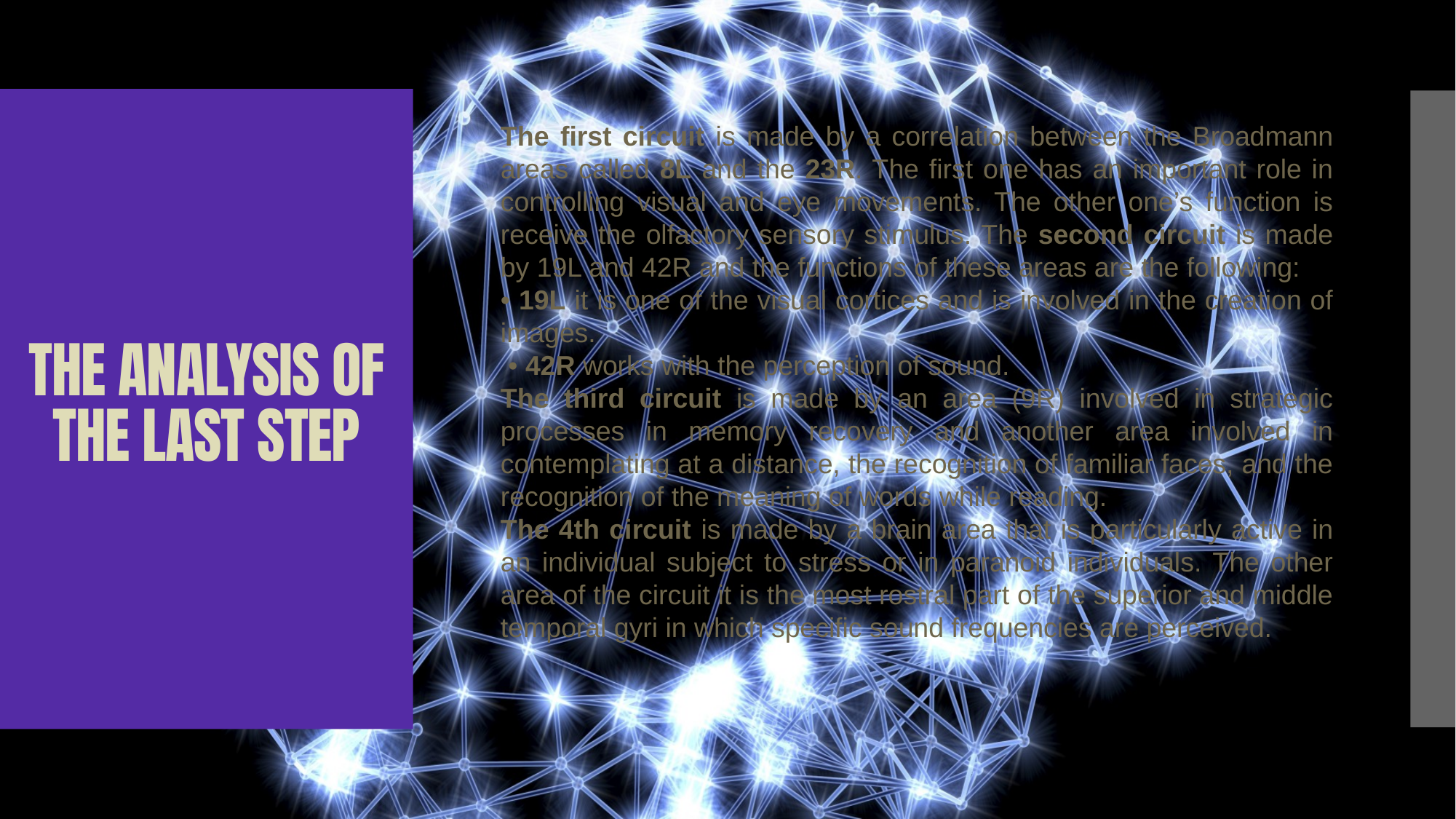

THE ANALYSIS OF THE LAST STEP

The first circuit is made by a correlation between the Broadmann areas called 8L and the 23R. The first one has an important role in controlling visual and eye movements. The other one’s function is receive the olfactory sensory stimulus. The second circuit is made by 19L and 42R and the functions of these areas are the following:
• 19L it is one of the visual cortices and is involved in the creation of images.
 • 42R works with the perception of sound.
The third circuit is made by an area (9R) involved in strategic processes in memory recovery and another area involved in contemplating at a distance, the recognition of familiar faces, and the recognition of the meaning of words while reading.
The 4th circuit is made by a brain area that is particularly active in an individual subject to stress or in paranoid individuals. The other area of the circuit it is the most rostral part of the superior and middle temporal gyri in which specific sound frequencies are perceived.

#